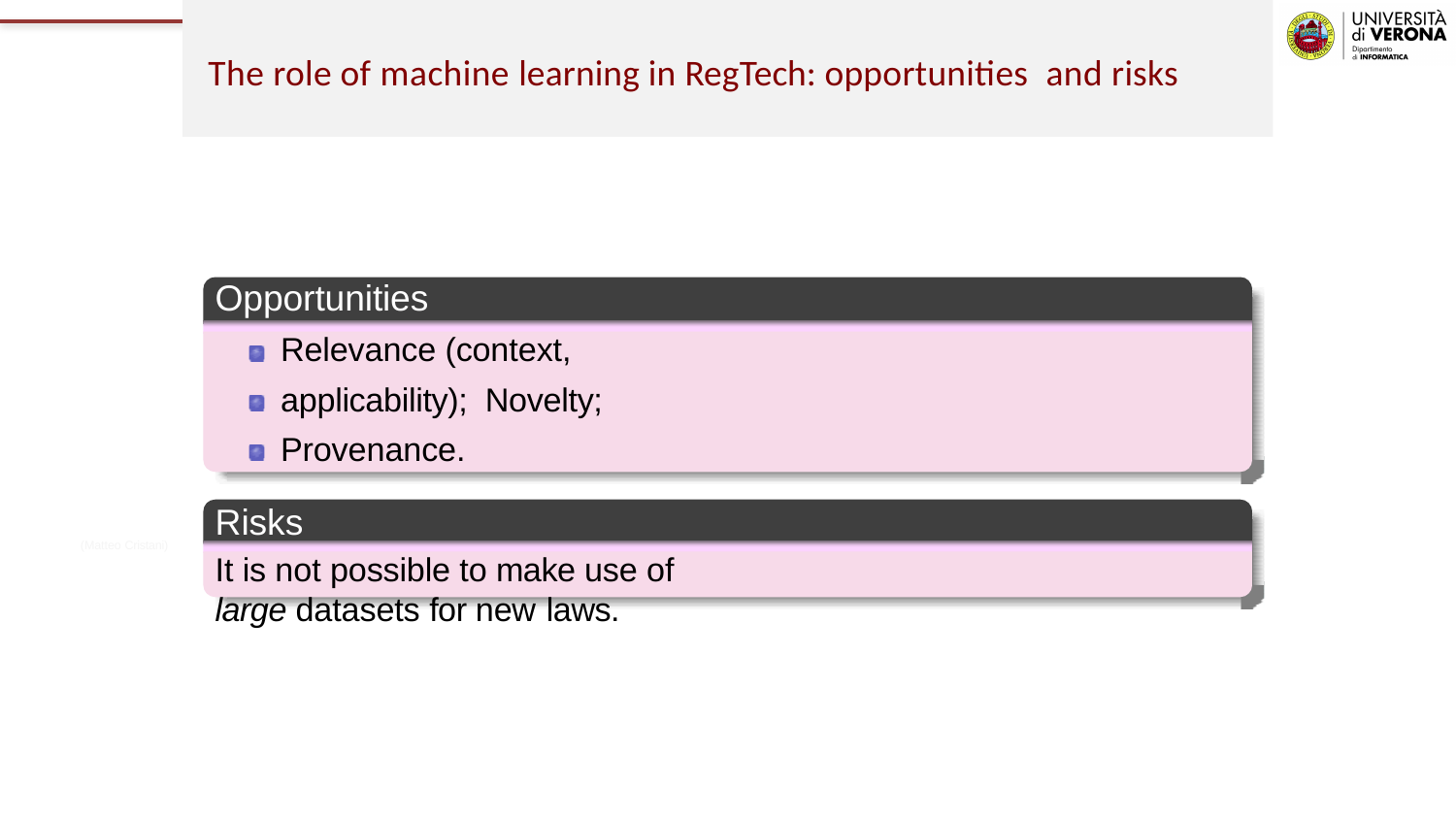

# The role of machine learning in RegTech: opportunities  and risks
Opportunities
Relevance (context, applicability);  Novelty;
Provenance.

Risks
It is not possible to make use of large datasets for new laws.

(Matteo Cristani)